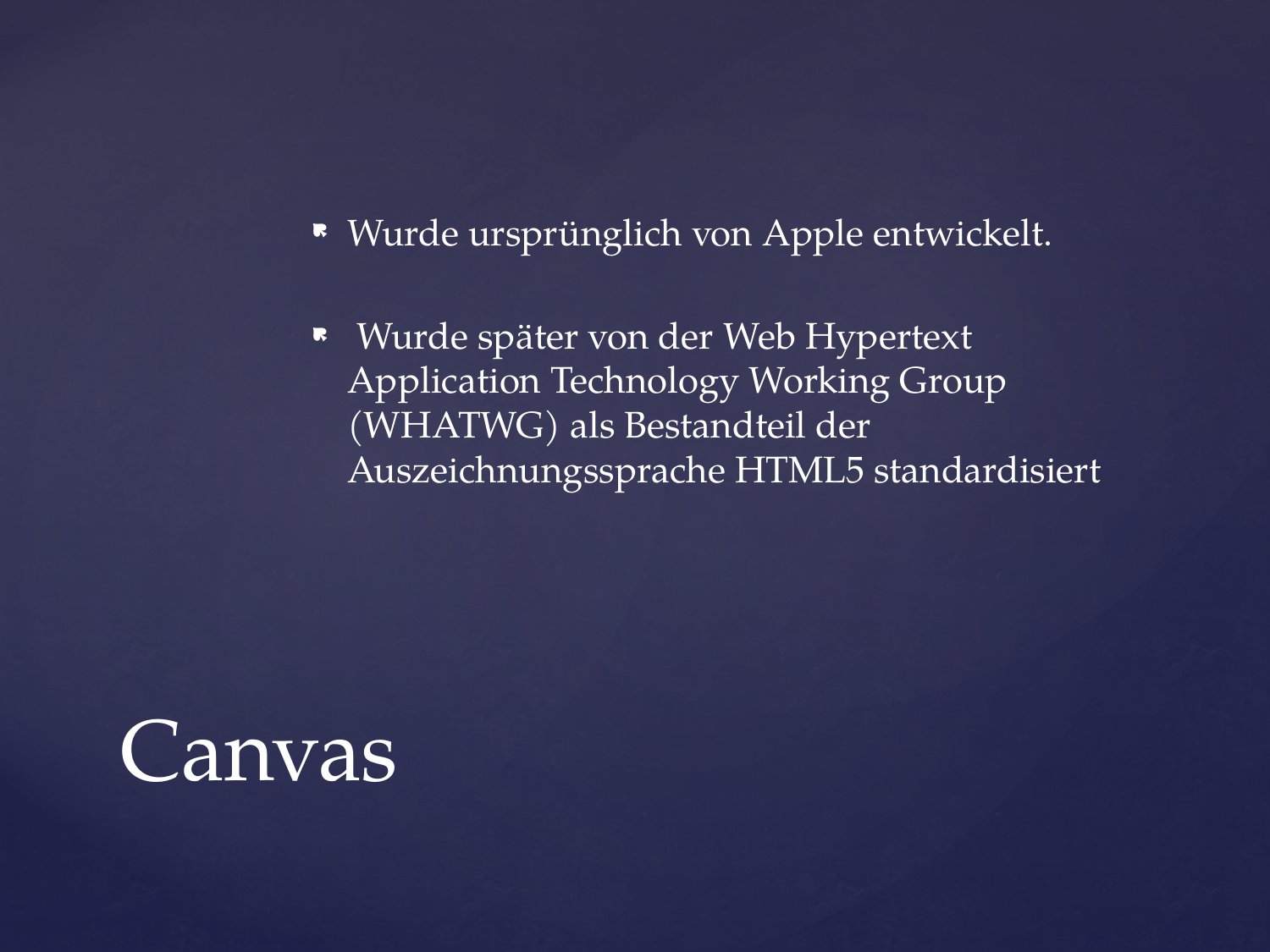

Wurde ursprünglich von Apple entwickelt.

 Wurde später von der Web Hypertext Application Technology Working Group (WHATWG) als Bestandteil der Auszeichnungssprache HTML5 standardisiert
# Canvas